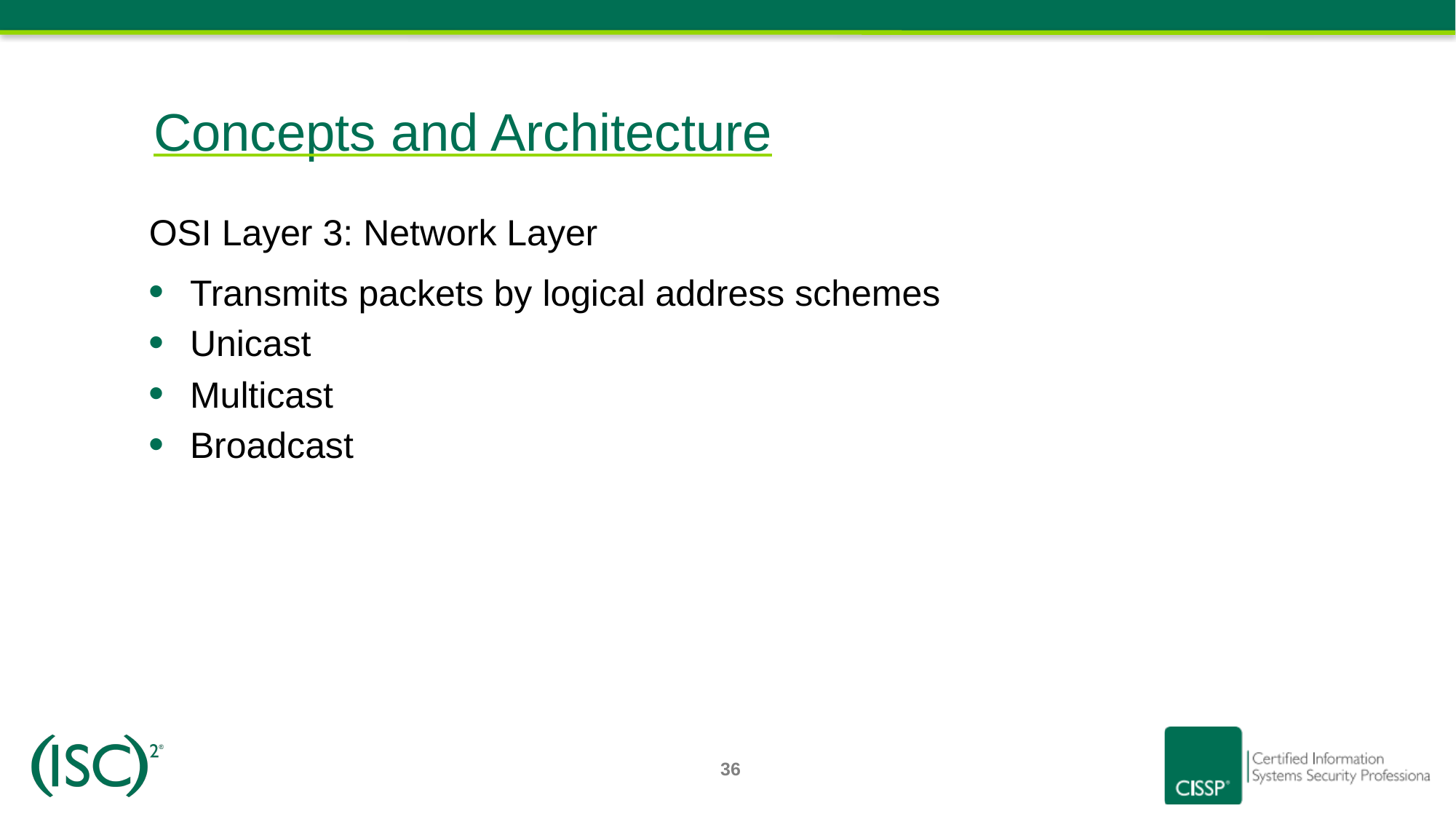

# Concepts and Architecture
OSI Layer 3: Network Layer
Transmits packets by logical address schemes
Unicast
Multicast
Broadcast